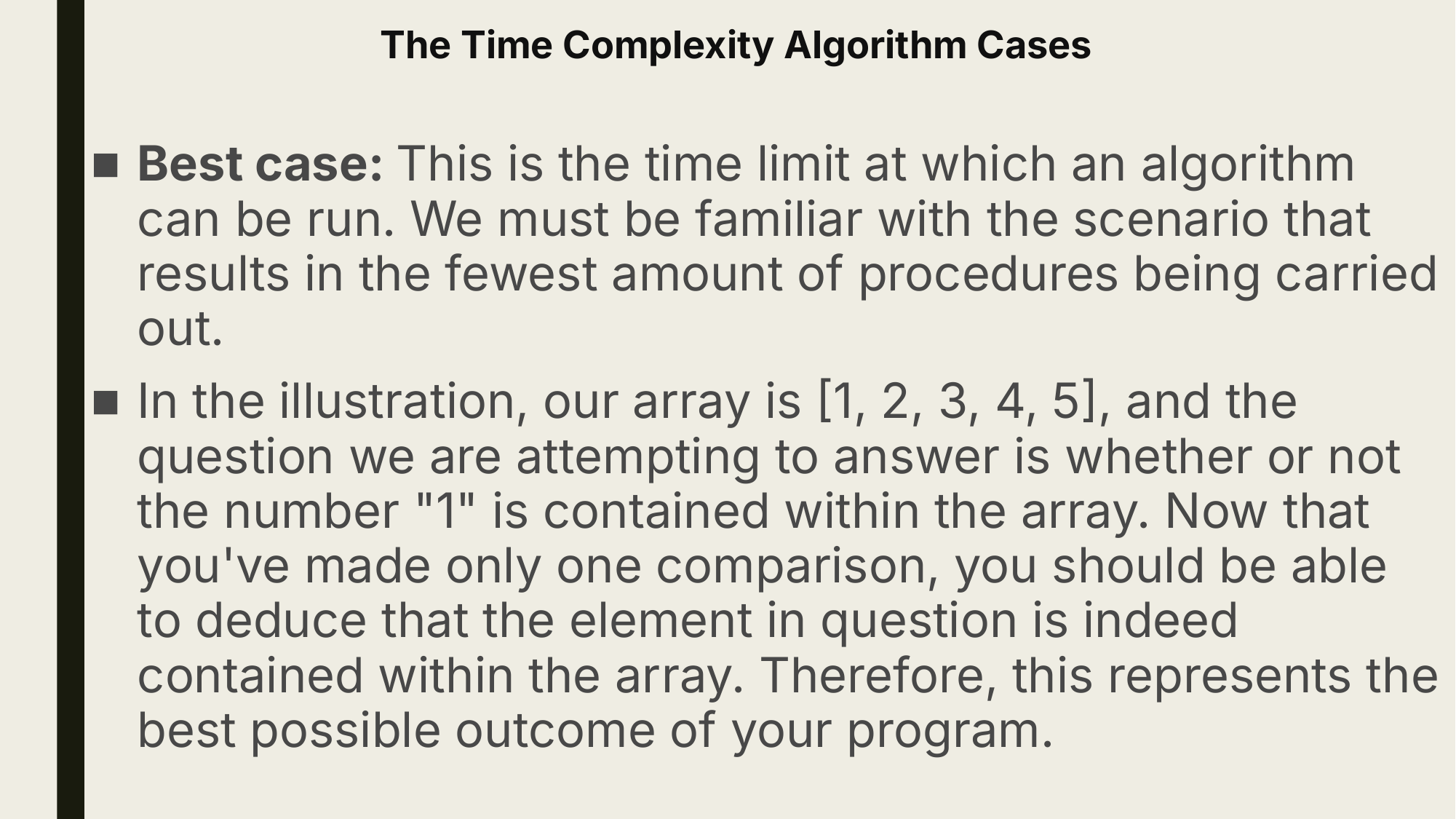

# The Time Complexity Algorithm Cases
Best case: This is the time limit at which an algorithm can be run. We must be familiar with the scenario that results in the fewest amount of procedures being carried out.
In the illustration, our array is [1, 2, 3, 4, 5], and the question we are attempting to answer is whether or not the number "1" is contained within the array. Now that you've made only one comparison, you should be able to deduce that the element in question is indeed contained within the array. Therefore, this represents the best possible outcome of your program.